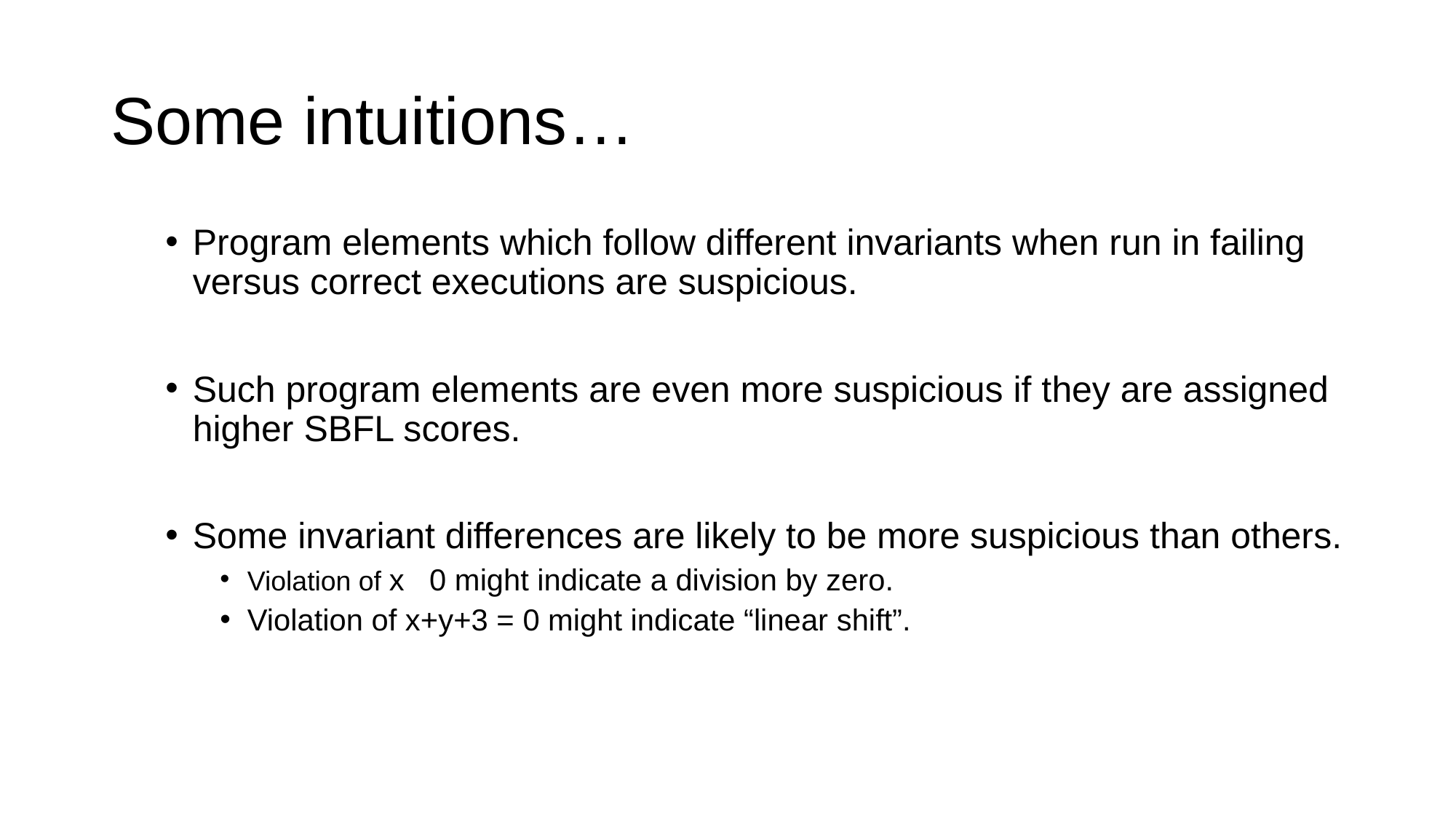

# Some intuitions…
Program elements which follow different invariants when run in failing versus correct executions are suspicious.

Such program elements are even more suspicious if they are assigned higher SBFL scores.

Some invariant differences are likely to be more suspicious than others.
Violation of x   0 might indicate a division by zero.
Violation of x+y+3 = 0 might indicate “linear shift”.